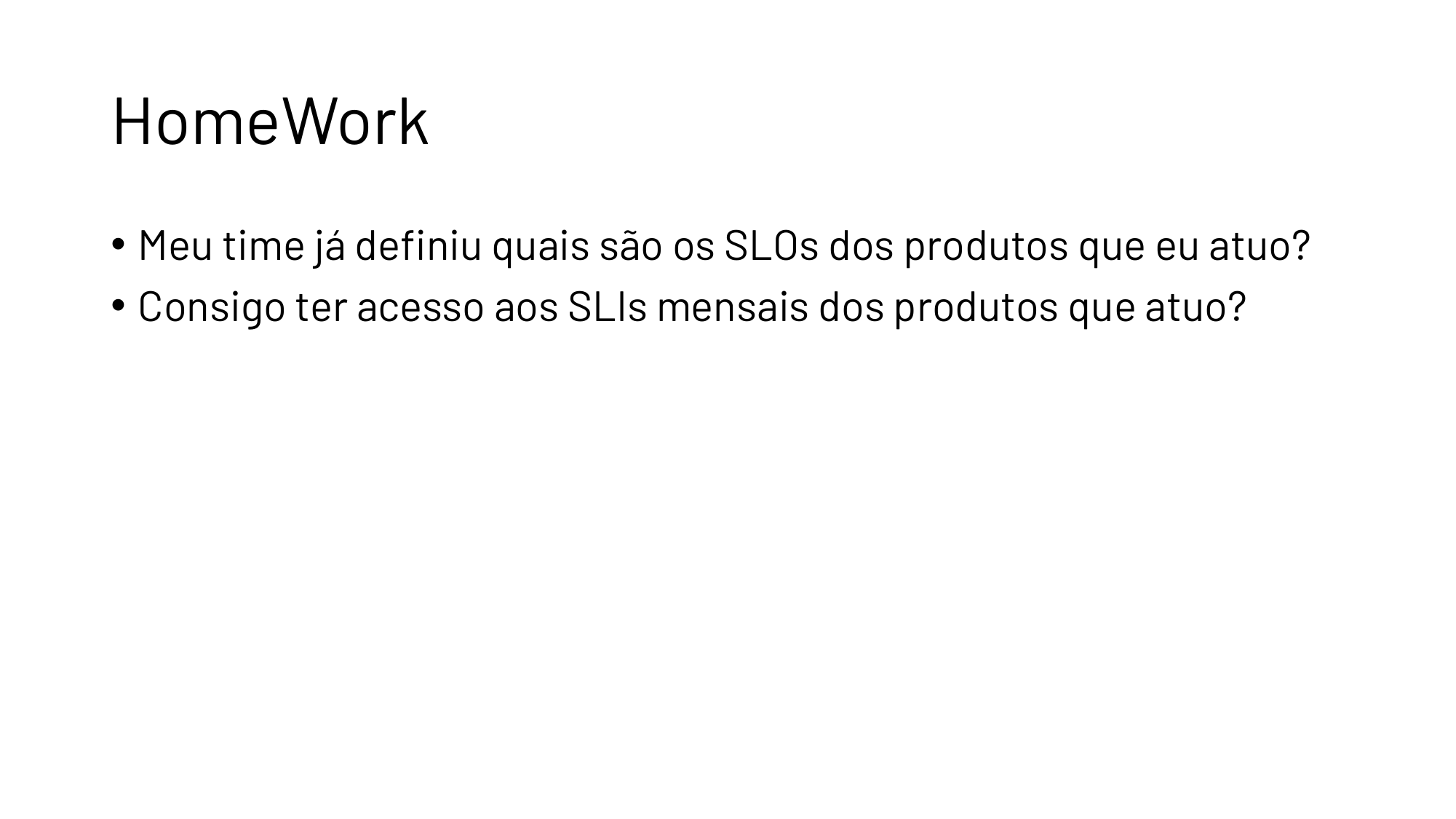

# HomeWork
Meu time já definiu quais são os SLOs dos produtos que eu atuo?
Consigo ter acesso aos SLIs mensais dos produtos que atuo?